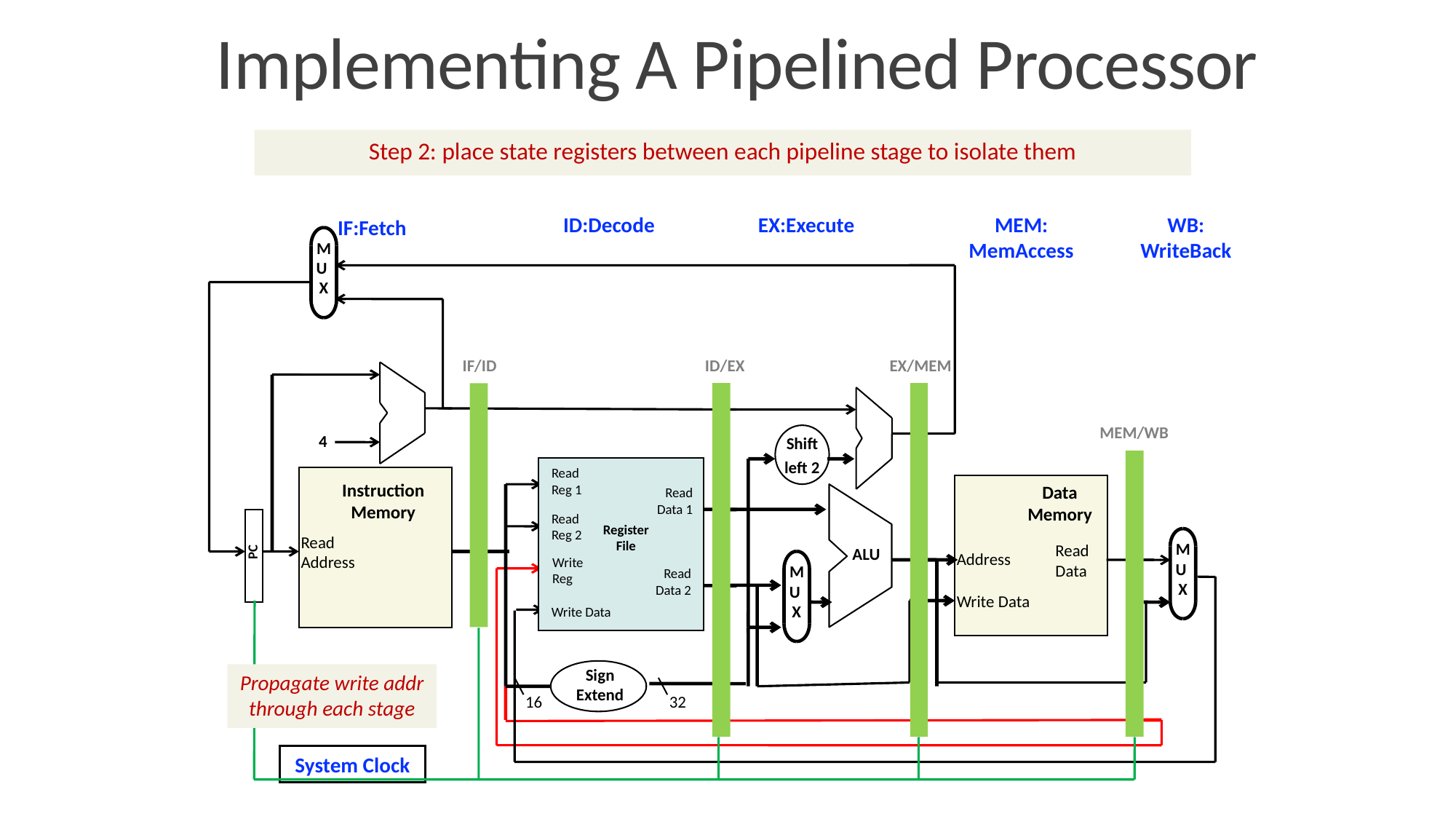

Implementing A Pipelined Processor
Step 2: place state registers between each pipeline stage to isolate them
ID:Decode
EX:Execute
MEM:
MemAccess
WB:
WriteBack
IF:Fetch

 M
 U
 X

ID/EX

EX/MEM

IF/ID

MEM/WB

4

Shift
left 2

Read Reg 1
Read
 Data 1
Read Reg 2
Register
File
Write Reg
Read
 Data 2
Write Data

Instruction
Memory

Data
Memory

Read
Address

 M
 U
 X
Read
Data
ALU
PC
Address

 M
 U
 X

Write Data

System Clock

Sign
Extend
Propagate write addr through each stage

16
32